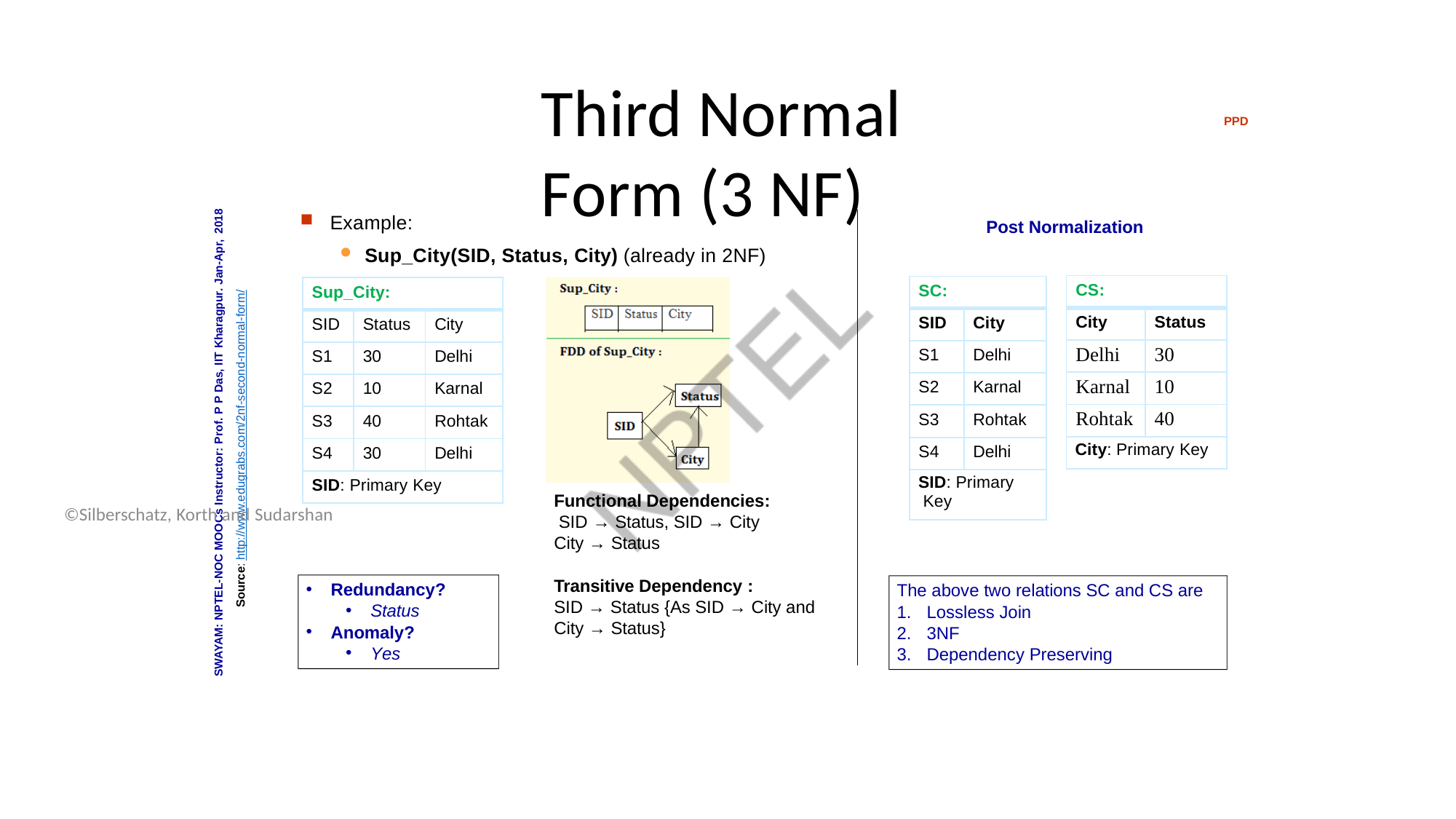

Database System Concepts - 6th Edition
16.21
©Silberschatz, Korth and Sudarshan
# Third Normal Form (3 NF)
PPD
Example:
Sup_City(SID, Status, City) (already in 2NF)
SWAYAM: NPTEL-NOC MOOCs Instructor: Prof. P P Das, IIT Kharagpur. Jan-Apr, 2018
Source: http://www.edugrabs.com/2nf-second-normal-form/

Post Normalization

| CS: |  |
| --- | --- |
| City | Status |
| Delhi | 30 |
| Karnal | 10 |
| Rohtak | 40 |
| City: Primary Key |  |

| SC: |  |
| --- | --- |
| SID | City |
| S1 | Delhi |
| S2 | Karnal |
| S3 | Rohtak |
| S4 | Delhi |
| SID: Primary Key |  |

| Sup\_City: |  |  |
| --- | --- | --- |
| SID | Status | City |
| S1 | 30 | Delhi |
| S2 | 10 | Karnal |
| S3 | 40 | Rohtak |
| S4 | 30 | Delhi |
| SID: Primary Key |  |  |

Functional Dependencies:  SID → Status, SID → City  City → Status
Transitive Dependency :
SID → Status {As SID → City and  City → Status}

Redundancy?
The above two relations SC and CS are
Status
Lossless Join
3NF
Dependency Preserving
Anomaly?
Yes